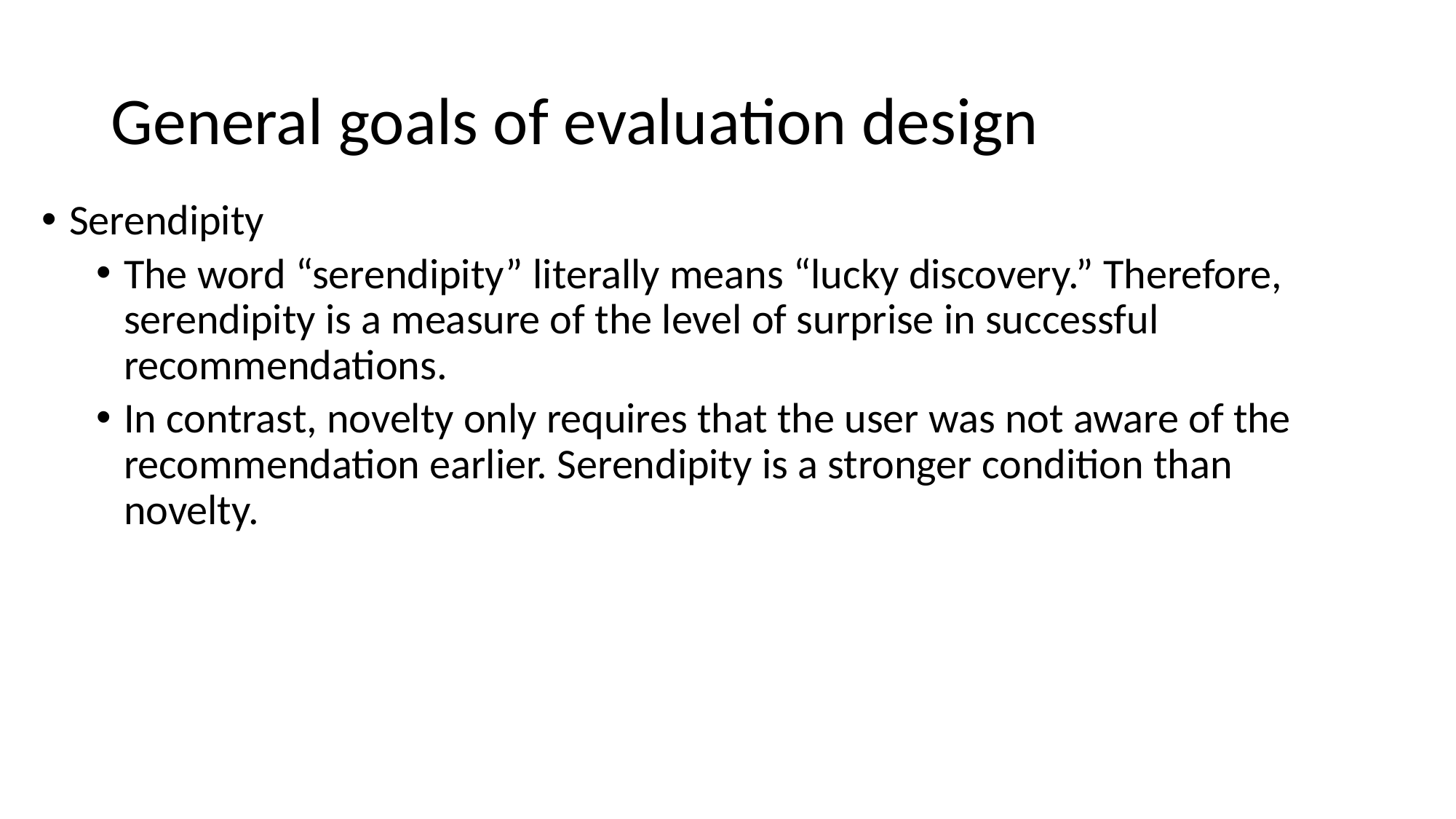

# General goals of evaluation design
Serendipity
The word “serendipity” literally means “lucky discovery.” Therefore, serendipity is a measure of the level of surprise in successful recommendations.
In contrast, novelty only requires that the user was not aware of the recommendation earlier. Serendipity is a stronger condition than novelty.